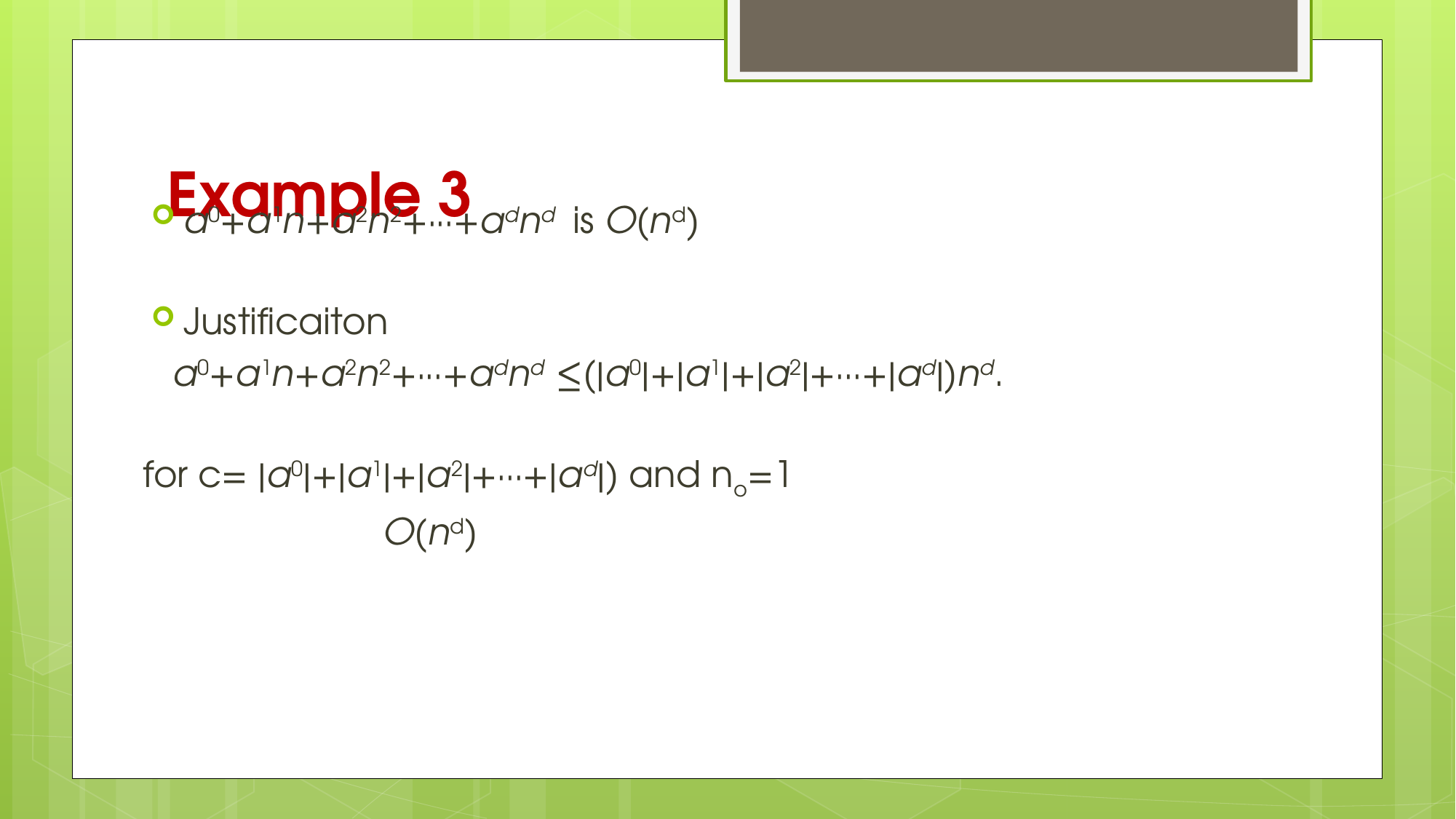

# Example 3
a0+a1n+a2n2+···+adnd   is O(nd)

Justificaiton
   a0+a1n+a2n2+···+adnd  ≤(|a0|+|a1|+|a2|+···+|ad|)nd.

for c= |a0|+|a1|+|a2|+···+|ad|) and no=1
                        O(nd)